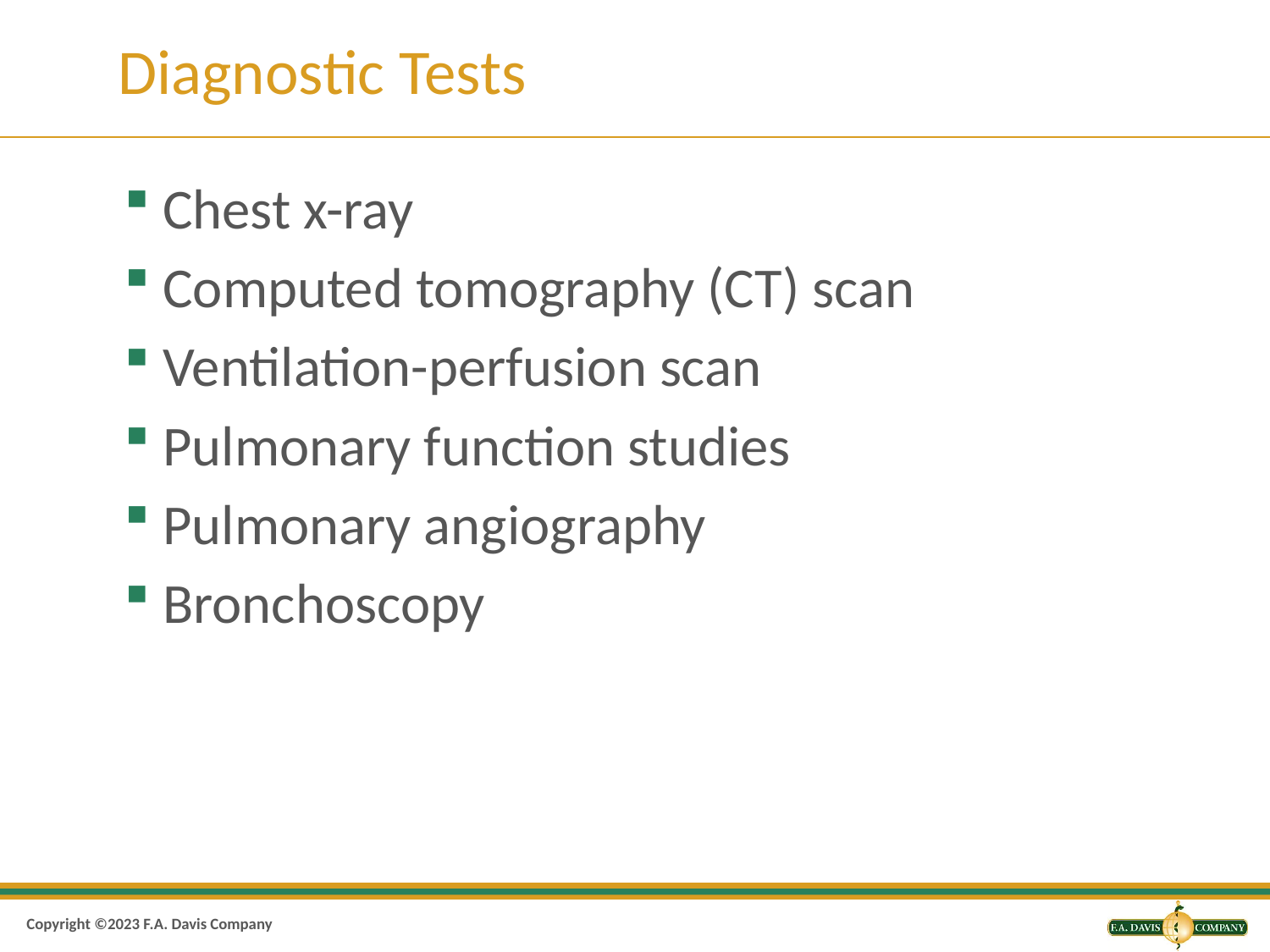

# Diagnostic Tests
Chest x-ray
Computed tomography (CT) scan
Ventilation-perfusion scan
Pulmonary function studies
Pulmonary angiography
Bronchoscopy